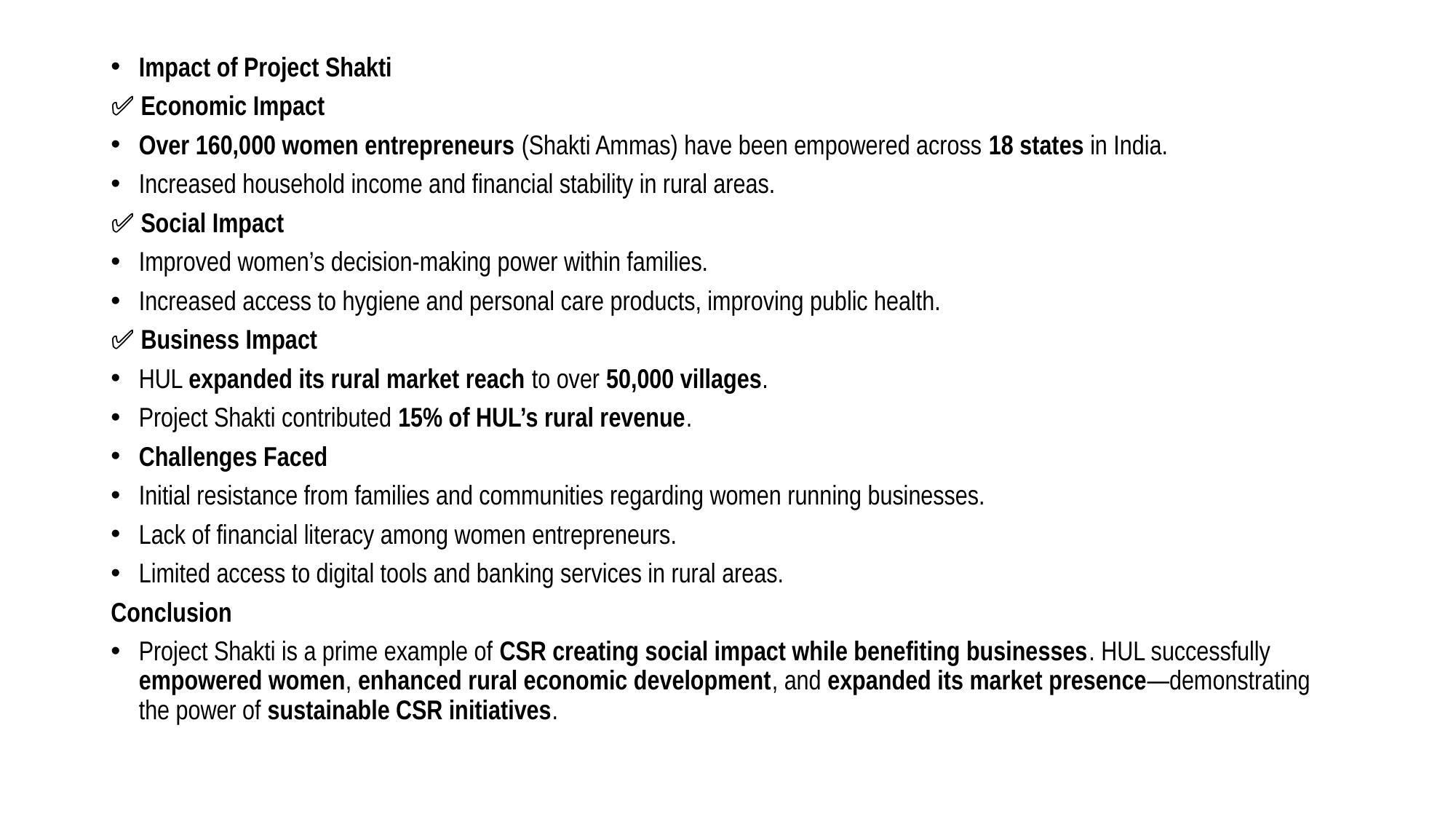

Impact of Project Shakti
✅ Economic Impact
Over 160,000 women entrepreneurs (Shakti Ammas) have been empowered across 18 states in India.
Increased household income and financial stability in rural areas.
✅ Social Impact
Improved women’s decision-making power within families.
Increased access to hygiene and personal care products, improving public health.
✅ Business Impact
HUL expanded its rural market reach to over 50,000 villages.
Project Shakti contributed 15% of HUL’s rural revenue.
Challenges Faced
Initial resistance from families and communities regarding women running businesses.
Lack of financial literacy among women entrepreneurs.
Limited access to digital tools and banking services in rural areas.
Conclusion
Project Shakti is a prime example of CSR creating social impact while benefiting businesses. HUL successfully empowered women, enhanced rural economic development, and expanded its market presence—demonstrating the power of sustainable CSR initiatives.